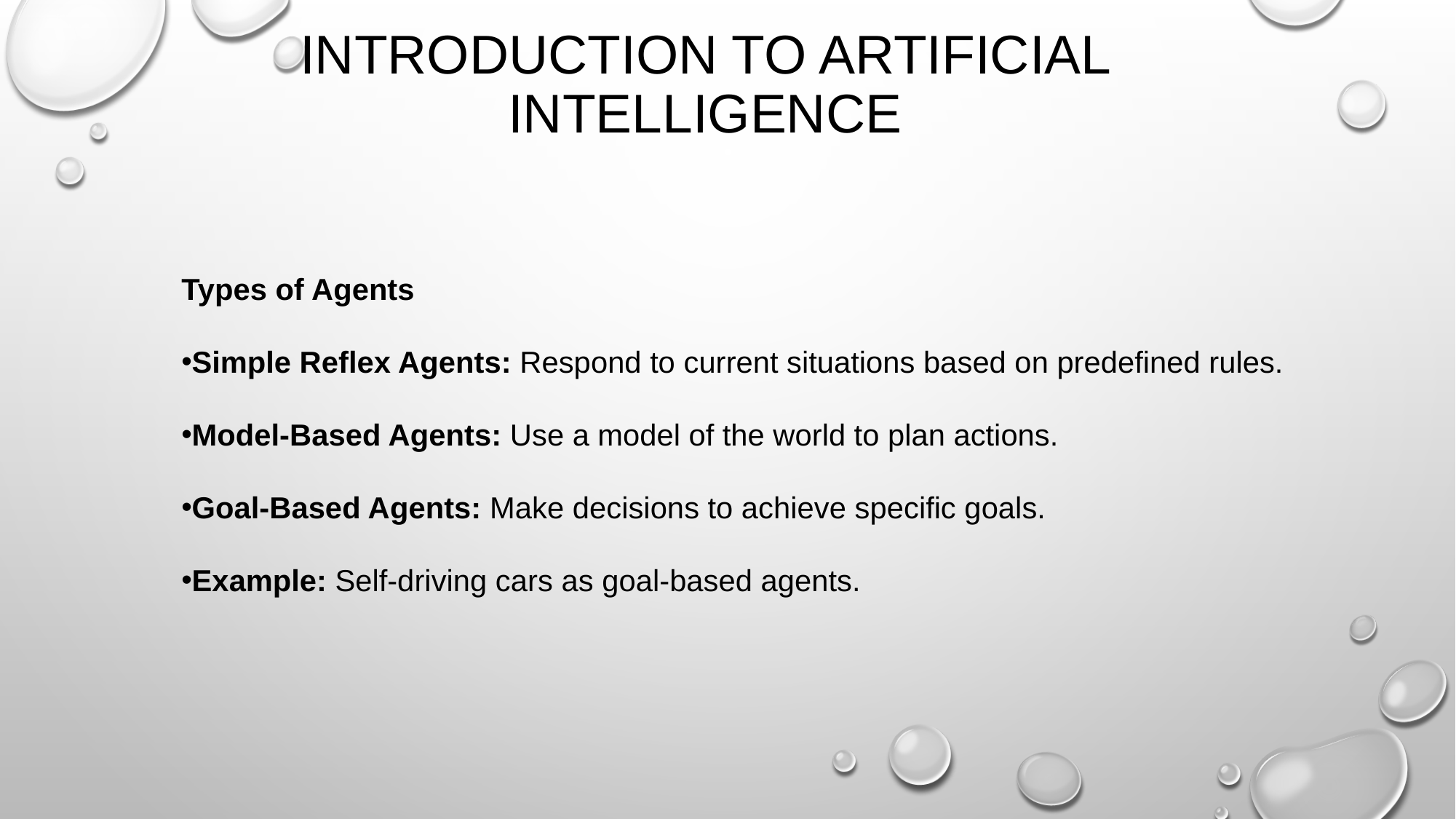

# Introduction to artificial intelligence
Types of Agents
Simple Reflex Agents: Respond to current situations based on predefined rules.
Model-Based Agents: Use a model of the world to plan actions.
Goal-Based Agents: Make decisions to achieve specific goals.
Example: Self-driving cars as goal-based agents.